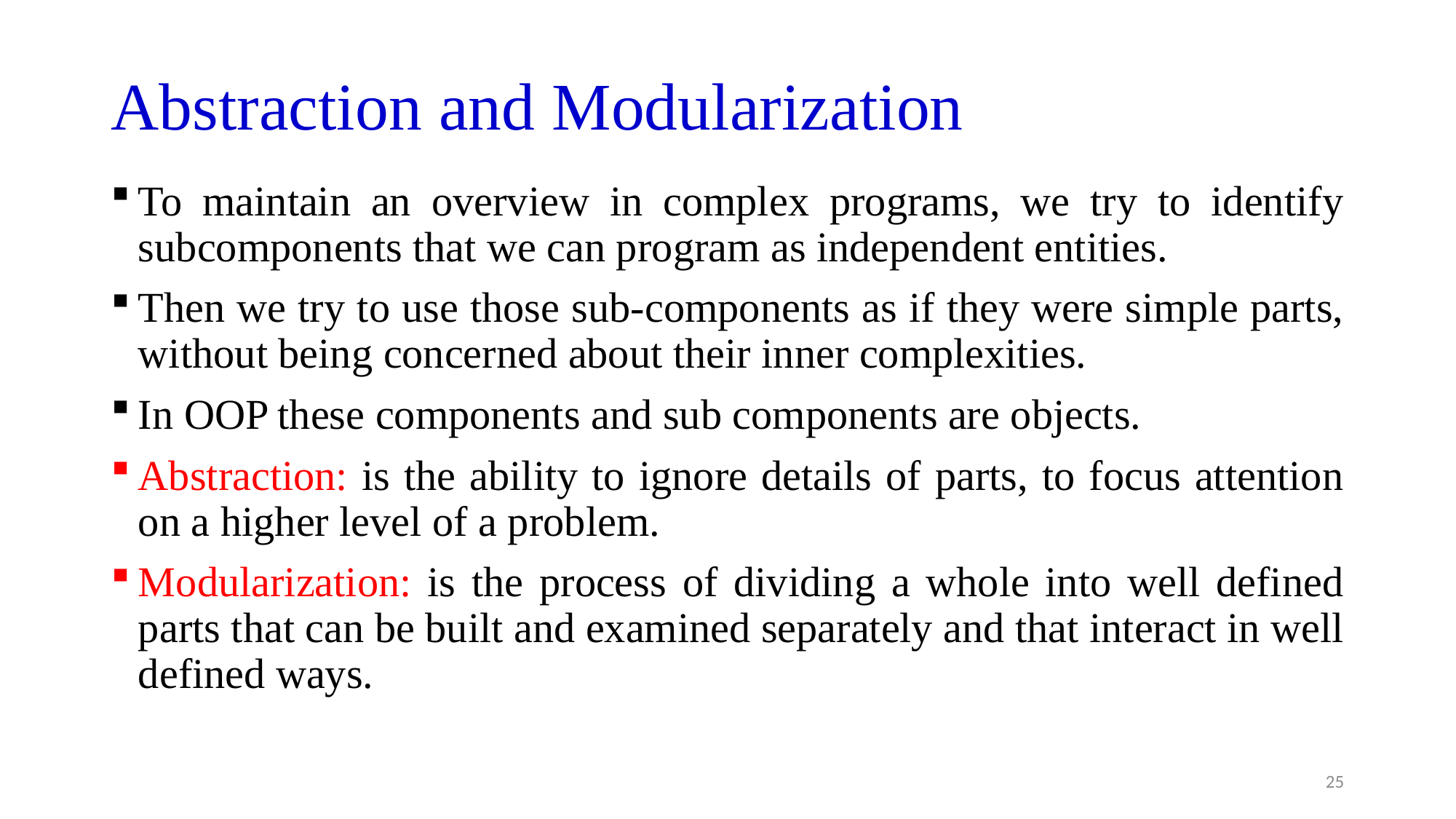

# Abstraction and Modularization
To maintain an overview in complex programs, we try to identify subcomponents that we can program as independent entities.
Then we try to use those sub-components as if they were simple parts, without being concerned about their inner complexities.
In OOP these components and sub components are objects.
Abstraction: is the ability to ignore details of parts, to focus attention on a higher level of a problem.
Modularization: is the process of dividing a whole into well defined parts that can be built and examined separately and that interact in well defined ways.
25